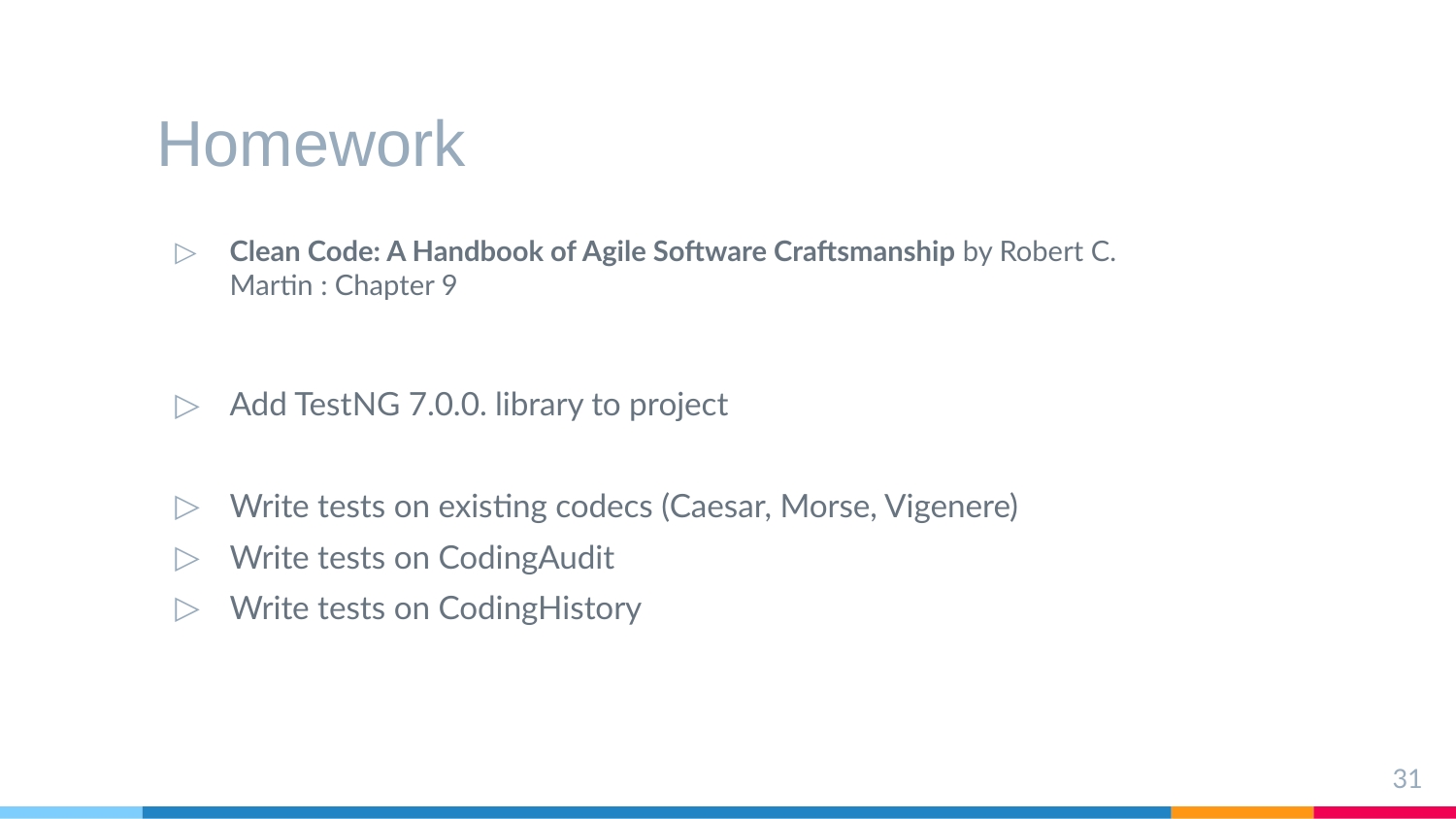

# Homework
Clean Code: A Handbook of Agile Software Craftsmanship by Robert C. Martin : Chapter 9

Add TestNG 7.0.0. library to project

Write tests on existing codecs (Caesar, Morse, Vigenere)
Write tests on CodingAudit
Write tests on CodingHistory
31